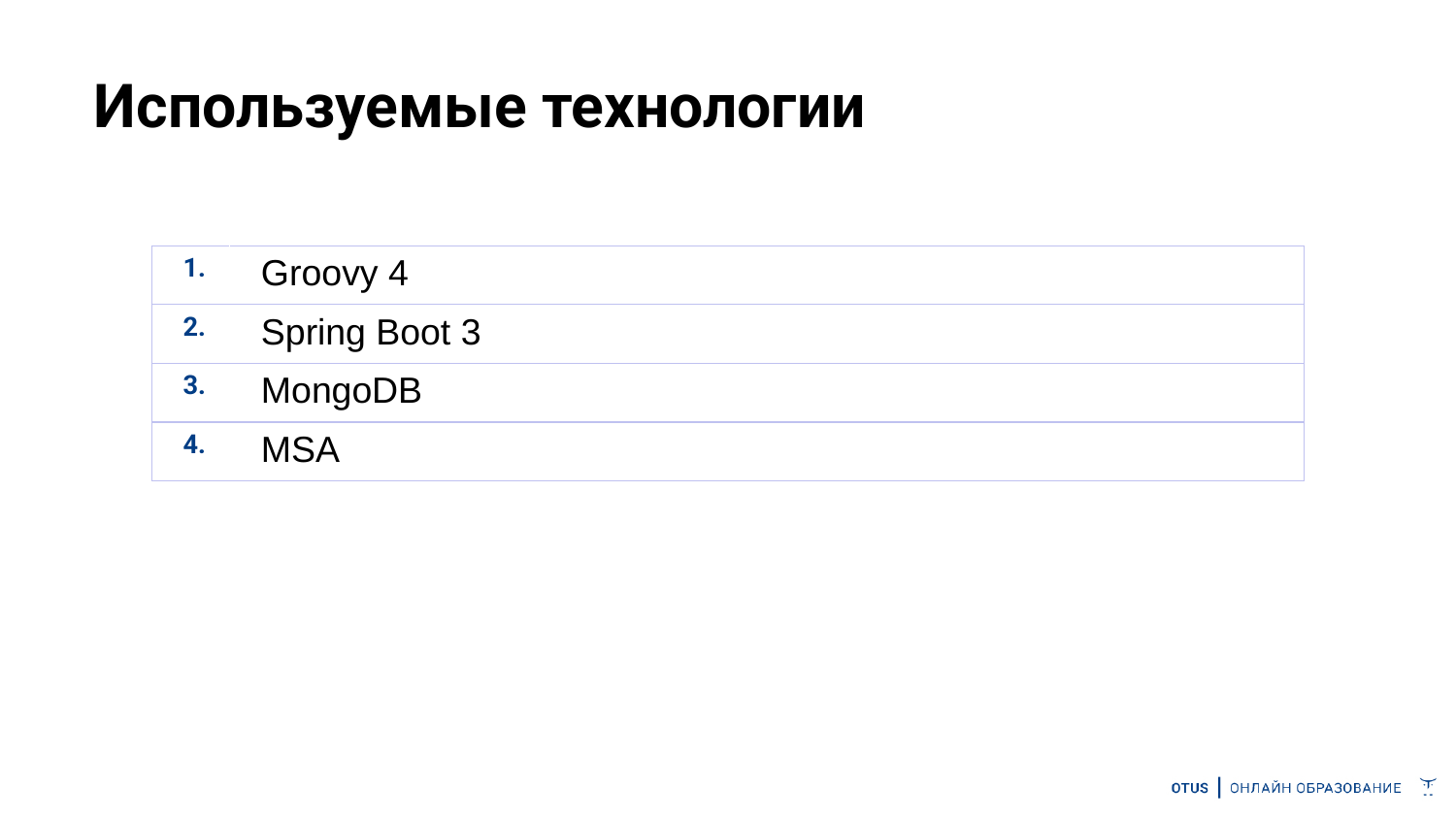

Используемые технологии
| 1. | Groovy 4 |
| --- | --- |
| 2. | Spring Boot 3 |
| 3. | MongoDB |
| 4. | MSA |